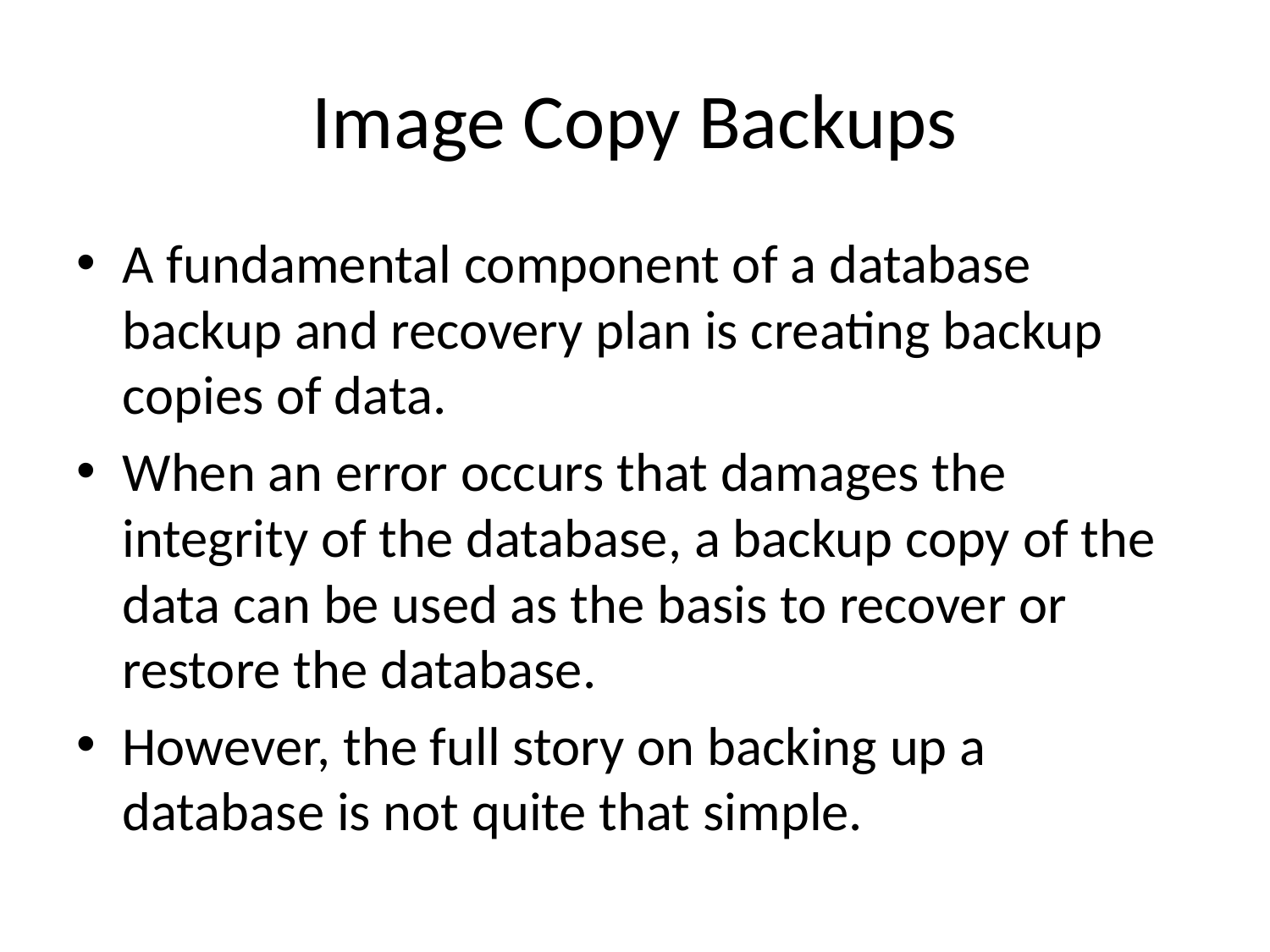

# Image Copy Backups
A fundamental component of a database backup and recovery plan is creating backup copies of data.
When an error occurs that damages the integrity of the database, a backup copy of the data can be used as the basis to recover or restore the database.
However, the full story on backing up a database is not quite that simple.